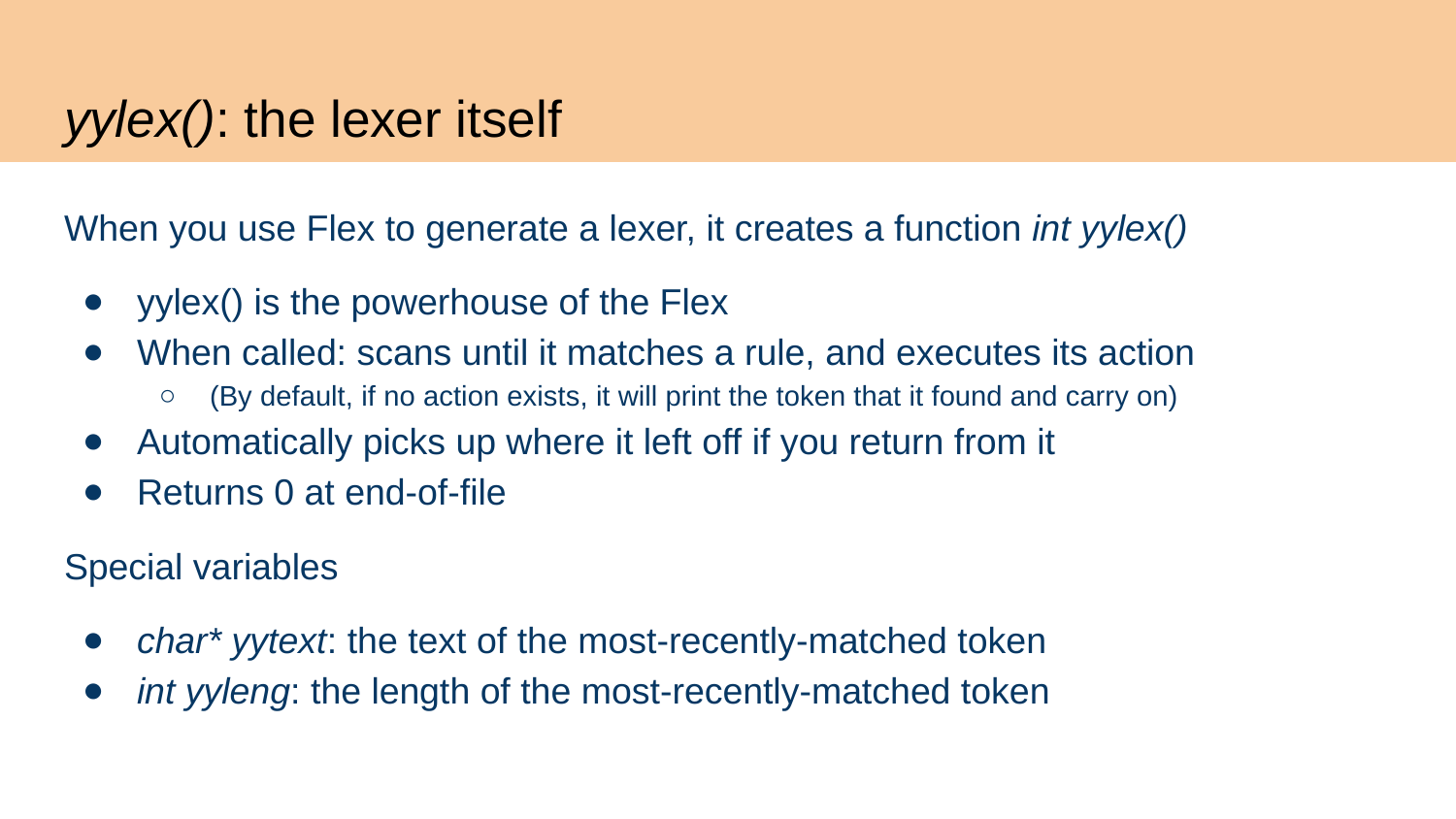

# yylex(): the lexer itself
When you use Flex to generate a lexer, it creates a function int yylex()
yylex() is the powerhouse of the Flex
When called: scans until it matches a rule, and executes its action
(By default, if no action exists, it will print the token that it found and carry on)
Automatically picks up where it left off if you return from it
Returns 0 at end-of-file
Special variables
char* yytext: the text of the most-recently-matched token
int yyleng: the length of the most-recently-matched token